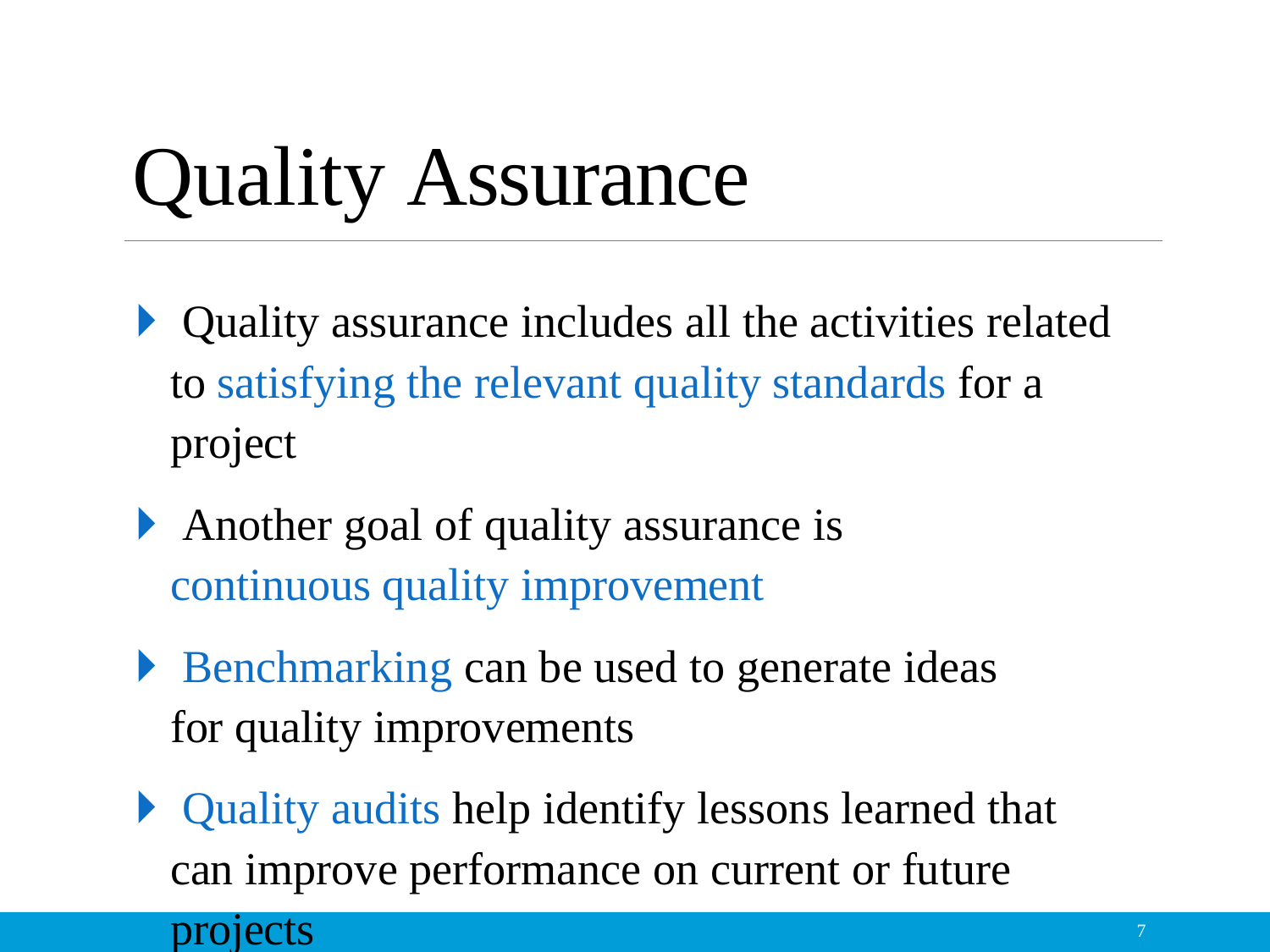

# Quality Assurance
🞂​ Quality assurance includes all the activities related to satisfying the relevant quality standards for a project
🞂​ Another goal of quality assurance is continuous quality improvement
🞂​ Benchmarking can be used to generate ideas for quality improvements
🞂​ Quality audits help identify lessons learned that can improve performance on current or future projects
7